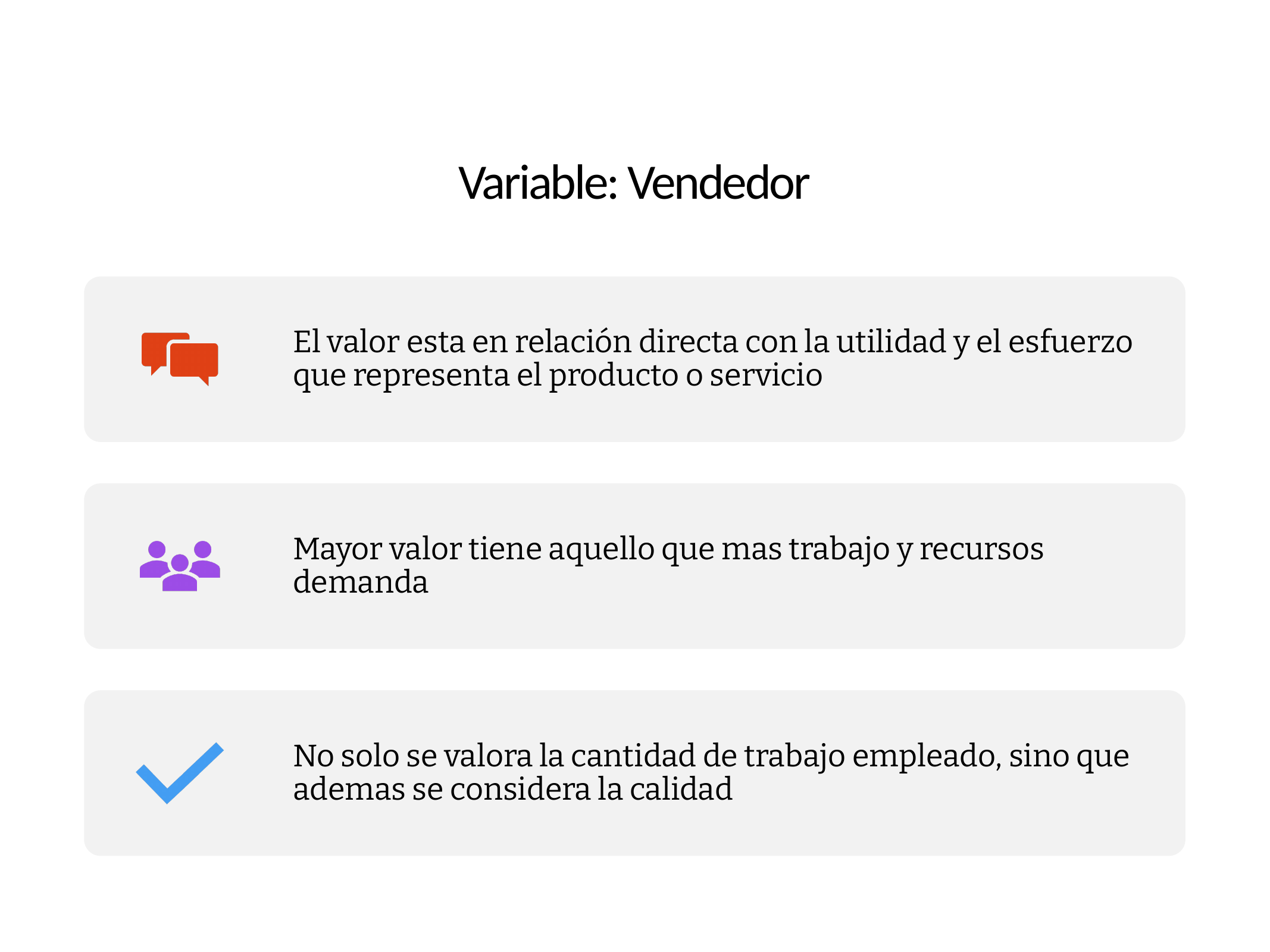

# Variable: Vendedor
El valor esta en relación directa con la utilidad y el esfuerzo que representa el producto o servicio
Mayor valor tiene aquello que mas trabajo y recursos demanda
No solo se valora la cantidad de trabajo empleado, sino que ademas se considera la calidad